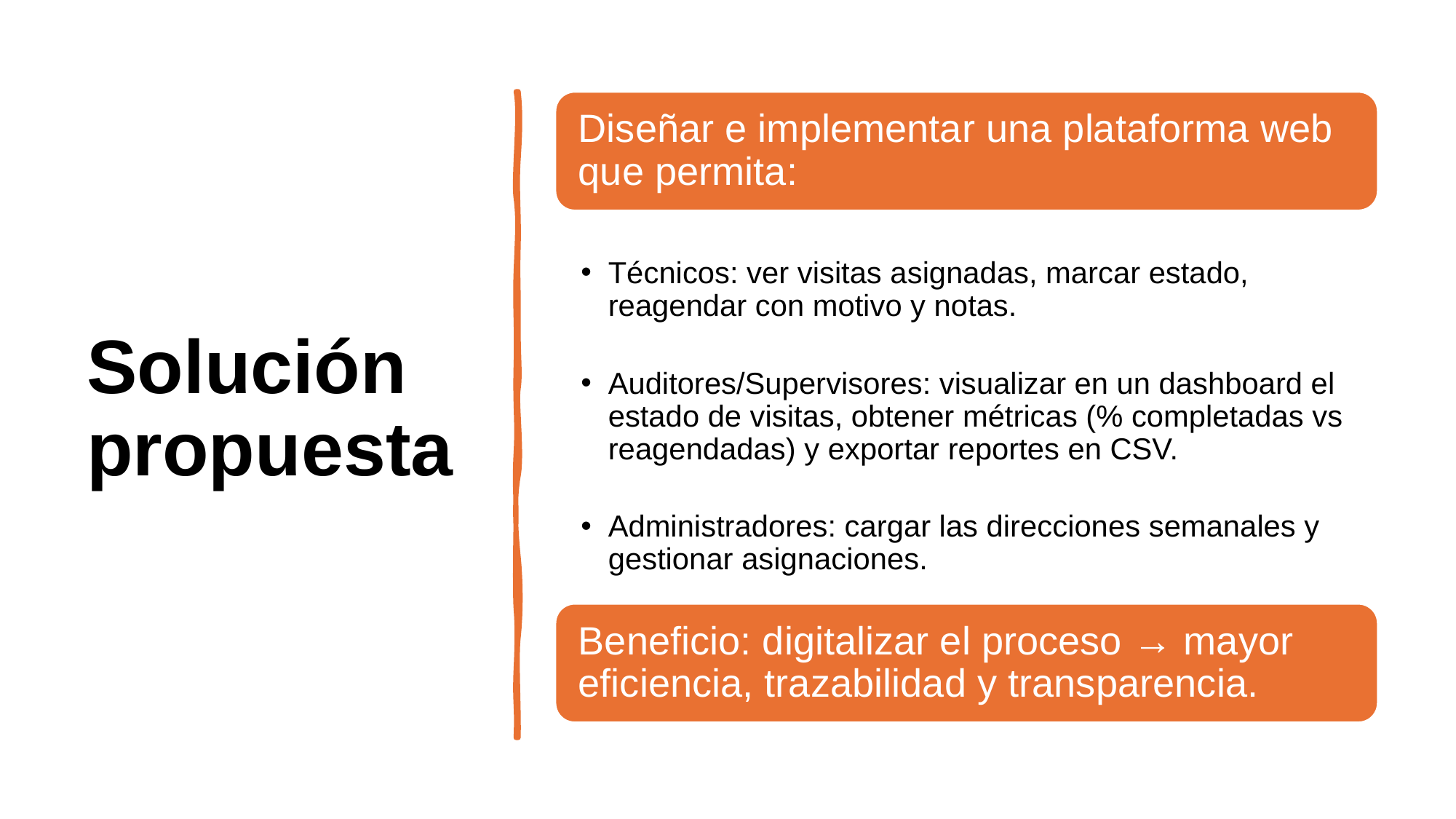

Diseñar e implementar una plataforma web que permita:

Técnicos: ver visitas asignadas, marcar estado, reagendar con motivo y notas.

Auditores/Supervisores: visualizar en un dashboard el estado de visitas, obtener métricas (% completadas vs reagendadas) y exportar reportes en CSV.

Administradores: cargar las direcciones semanales y gestionar asignaciones.
Beneficio: digitalizar el proceso → mayor eficiencia, trazabilidad y transparencia.
# Solución propuesta